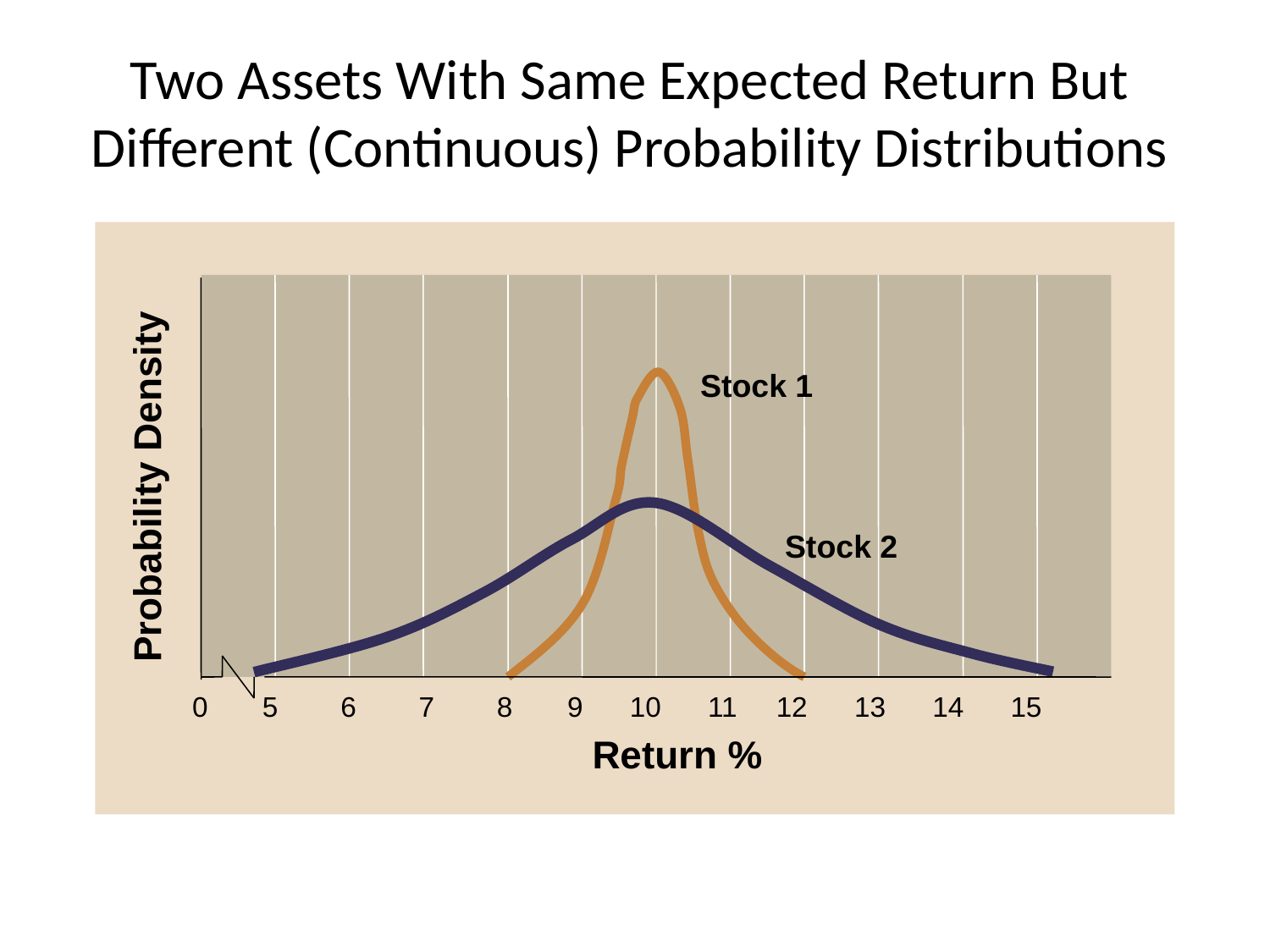

# Two Assets With Same Expected Return But Different (Continuous) Probability Distributions

Stock 1

Probability Density

Stock 2

0       5        6        7        8       9      10      11     12      13      14      15
Return %